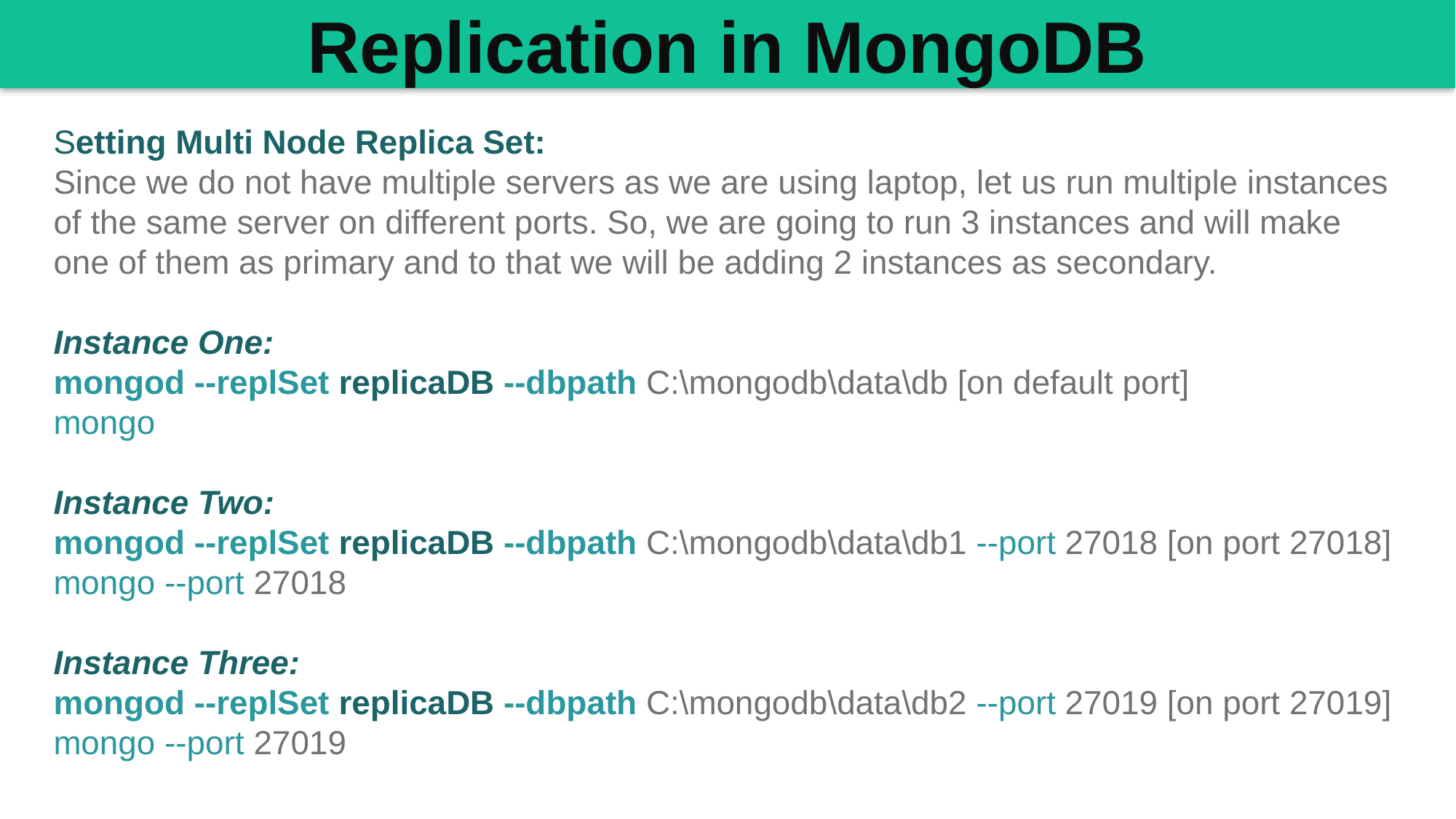

Replication in MongoDB
Setting Multi Node Replica Set:
Since we do not have multiple servers as we are using laptop, let us run multiple instances of the same server on different ports. So, we are going to run 3 instances and will make one of them as primary and to that we will be adding 2 instances as secondary.

Instance One:
mongod --replSet replicaDB --dbpath C:\mongodb\data\db [on default port]
mongo

Instance Two:
mongod --replSet replicaDB --dbpath C:\mongodb\data\db1 --port 27018 [on port 27018]
mongo --port 27018

Instance Three:
mongod --replSet replicaDB --dbpath C:\mongodb\data\db2 --port 27019 [on port 27019]
mongo --port 27019